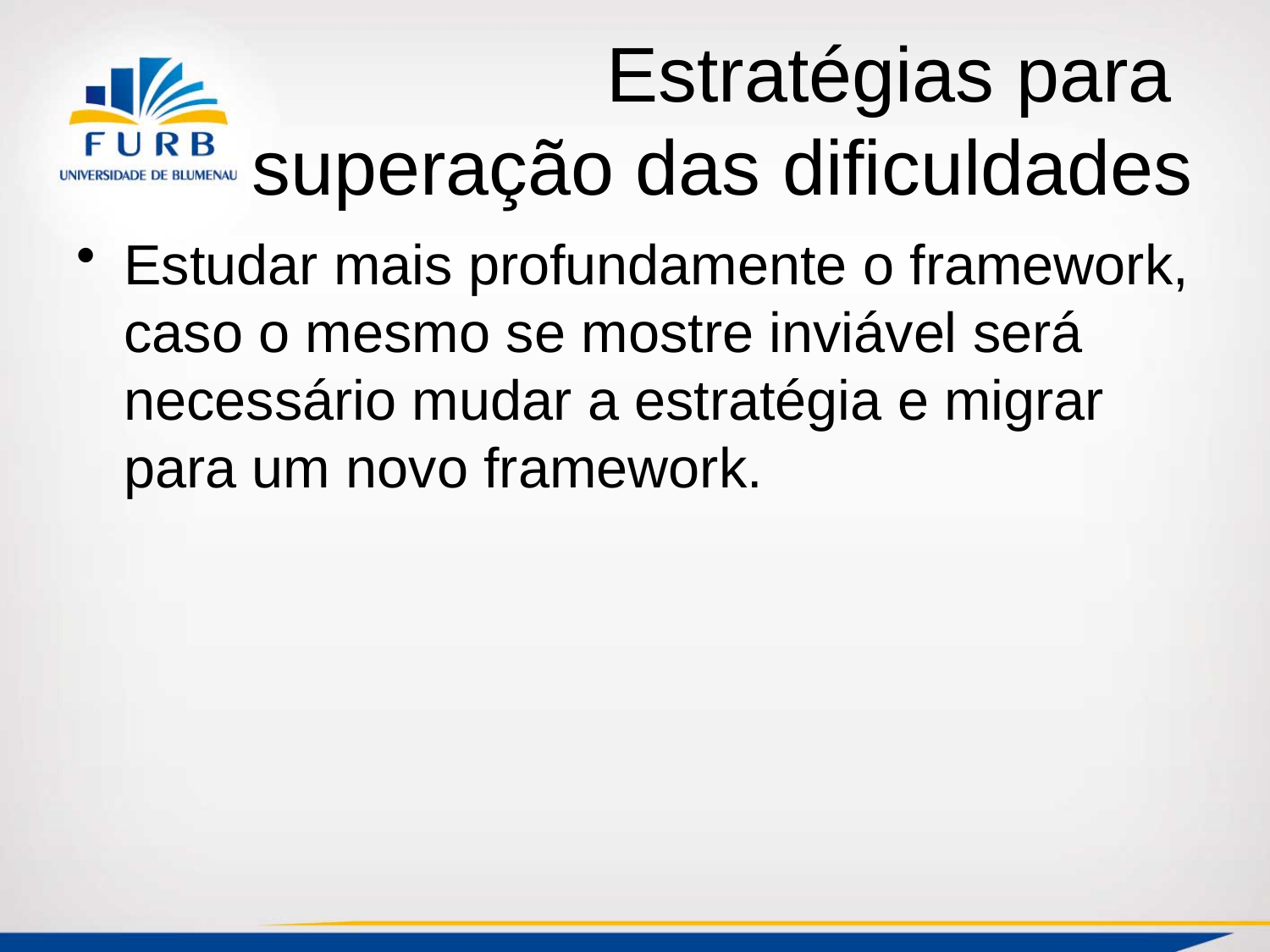

# Estratégias para superação das dificuldades
Estudar mais profundamente o framework, caso o mesmo se mostre inviável será necessário mudar a estratégia e migrar para um novo framework.